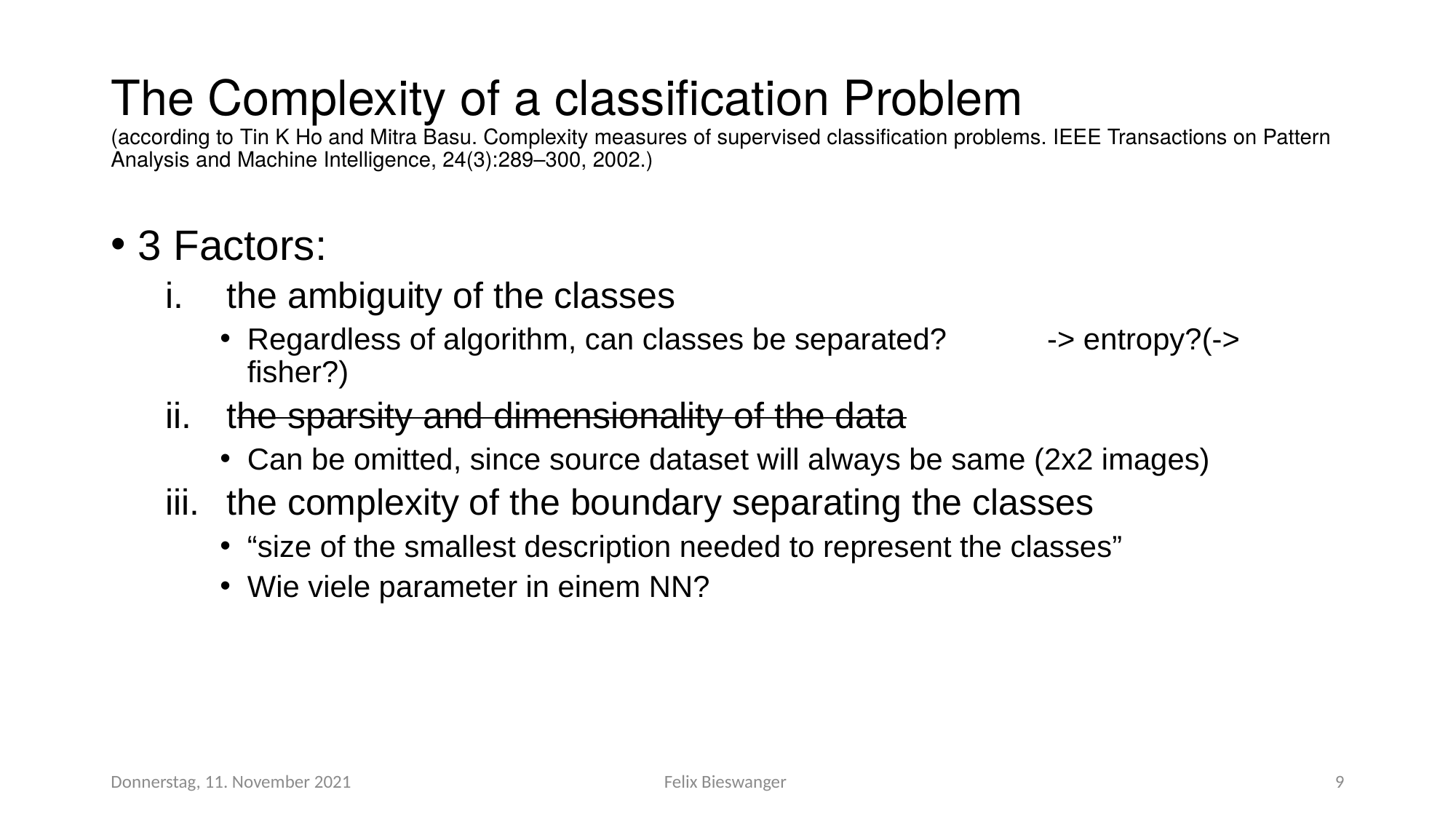

# The Complexity of a classification Problem (according to Tin K Ho and Mitra Basu. Complexity measures of supervised classification problems. IEEE Transactions on Pattern Analysis and Machine Intelligence, 24(3):289–300, 2002.)
3 Factors:
the ambiguity of the classes
Regardless of algorithm, can classes be separated?            -> entropy?(-> fisher?)
the sparsity and dimensionality of the data
Can be omitted, since source dataset will always be same (2x2 images)
the complexity of the boundary separating the classes
“size of the smallest description needed to represent the classes”
Wie viele parameter in einem NN?

Donnerstag, 11. November 2021
Felix Bieswanger
9